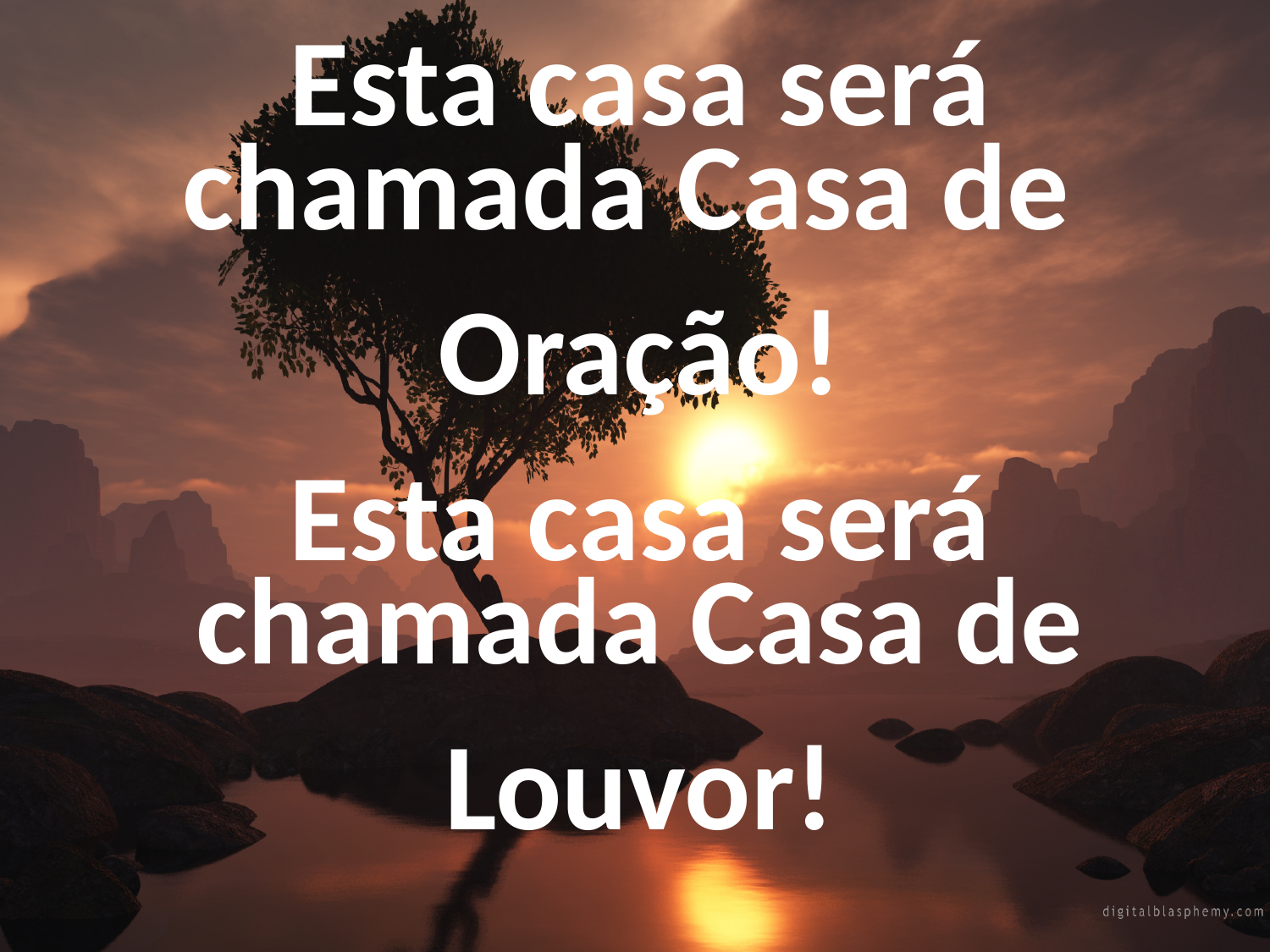

Esta casa será chamada Casa de
Oração!
Esta casa será chamada Casa de
Louvor!